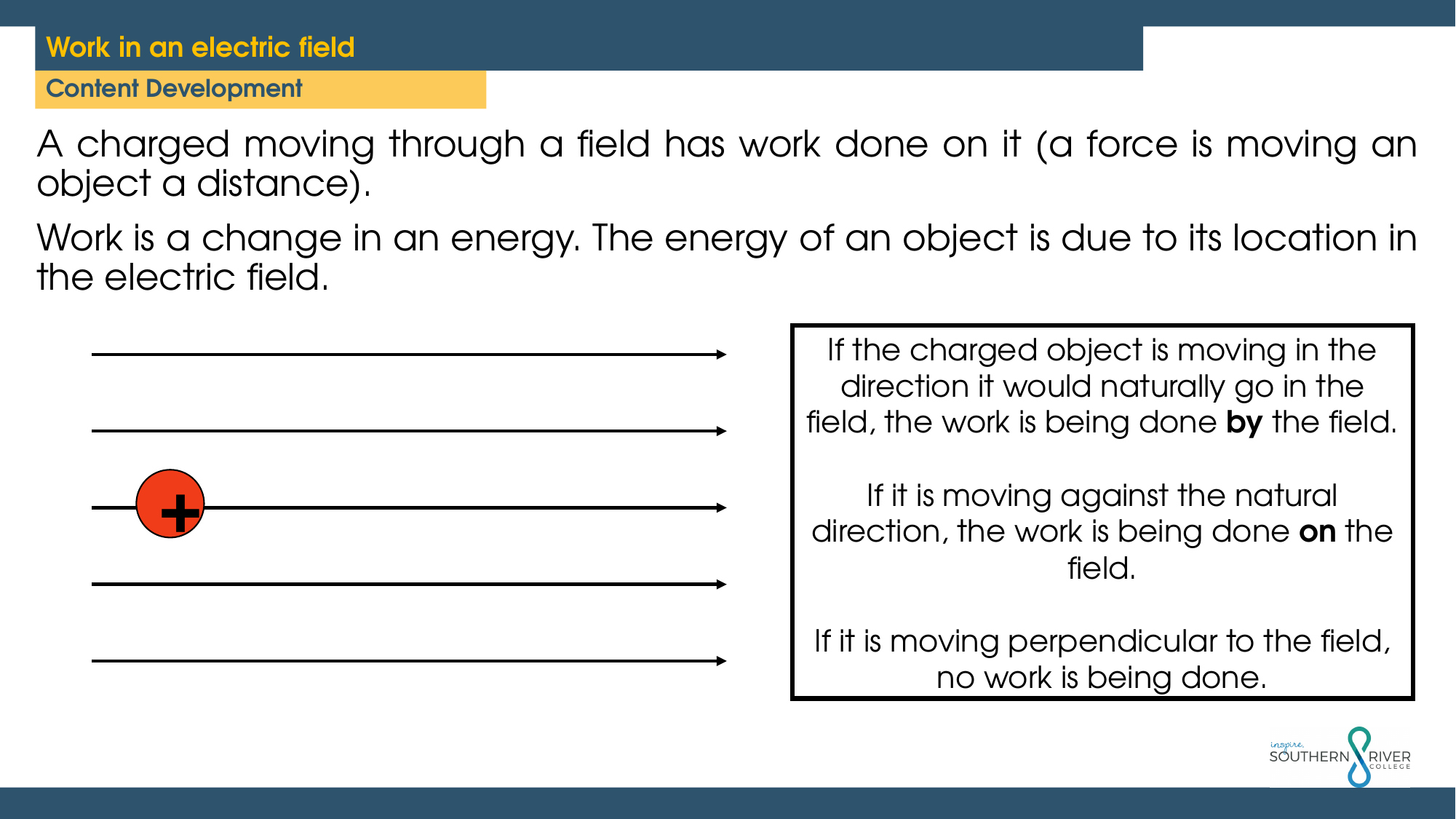

Work in an electric field
Content Development

A charged moving through a field has work done on it (a force is moving an object a distance).
Work is a change in an energy. The energy of an object is due to its location in the electric field.

If the charged object is moving in the direction it would naturally go in the field, the work is being done by the field.

If it is moving against the natural direction, the work is being done on the field.

If it is moving perpendicular to the field, no work is being done.
+